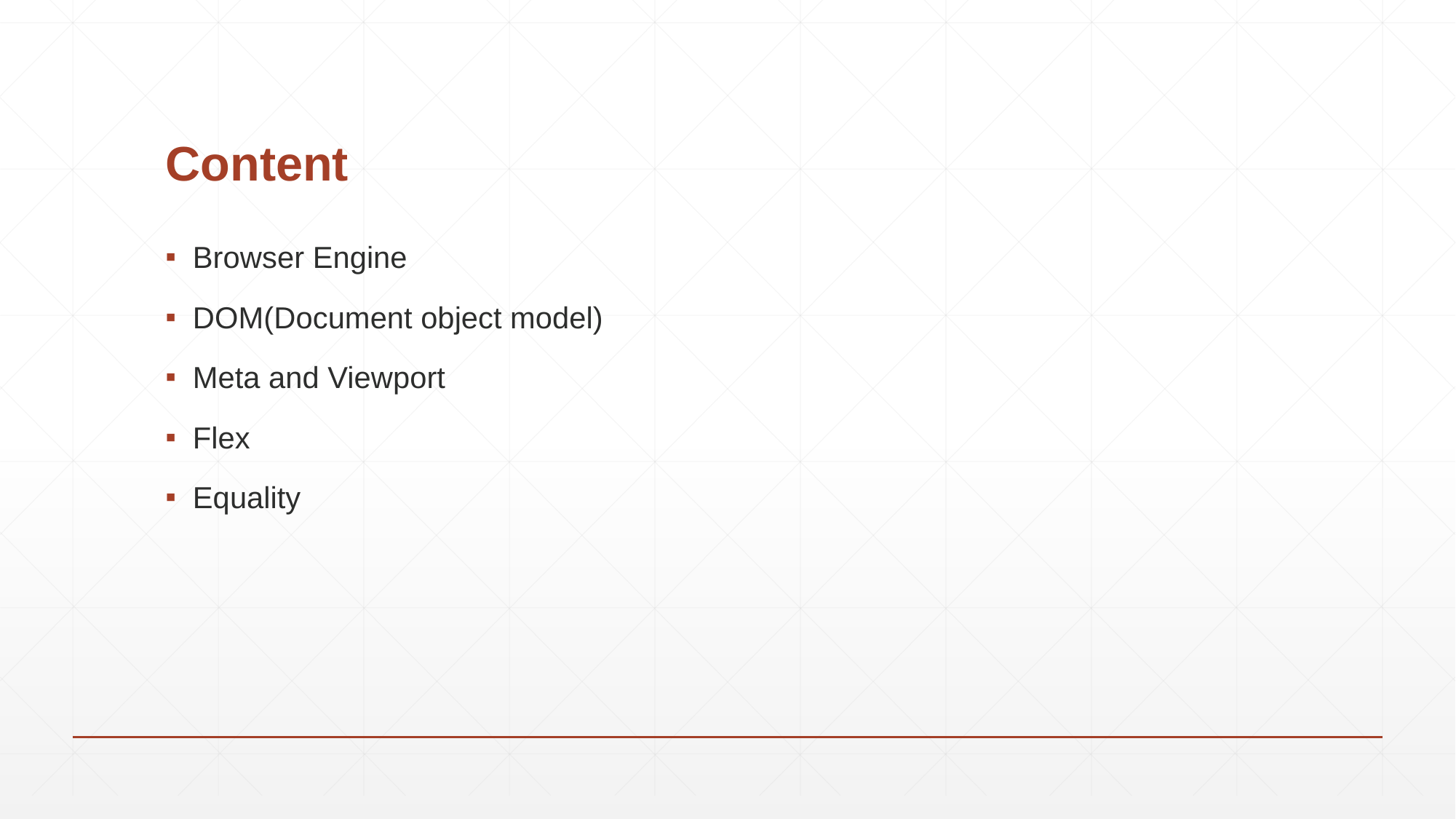

# Content
Browser Engine
DOM(Document object model)
Meta and Viewport
Flex
Equality